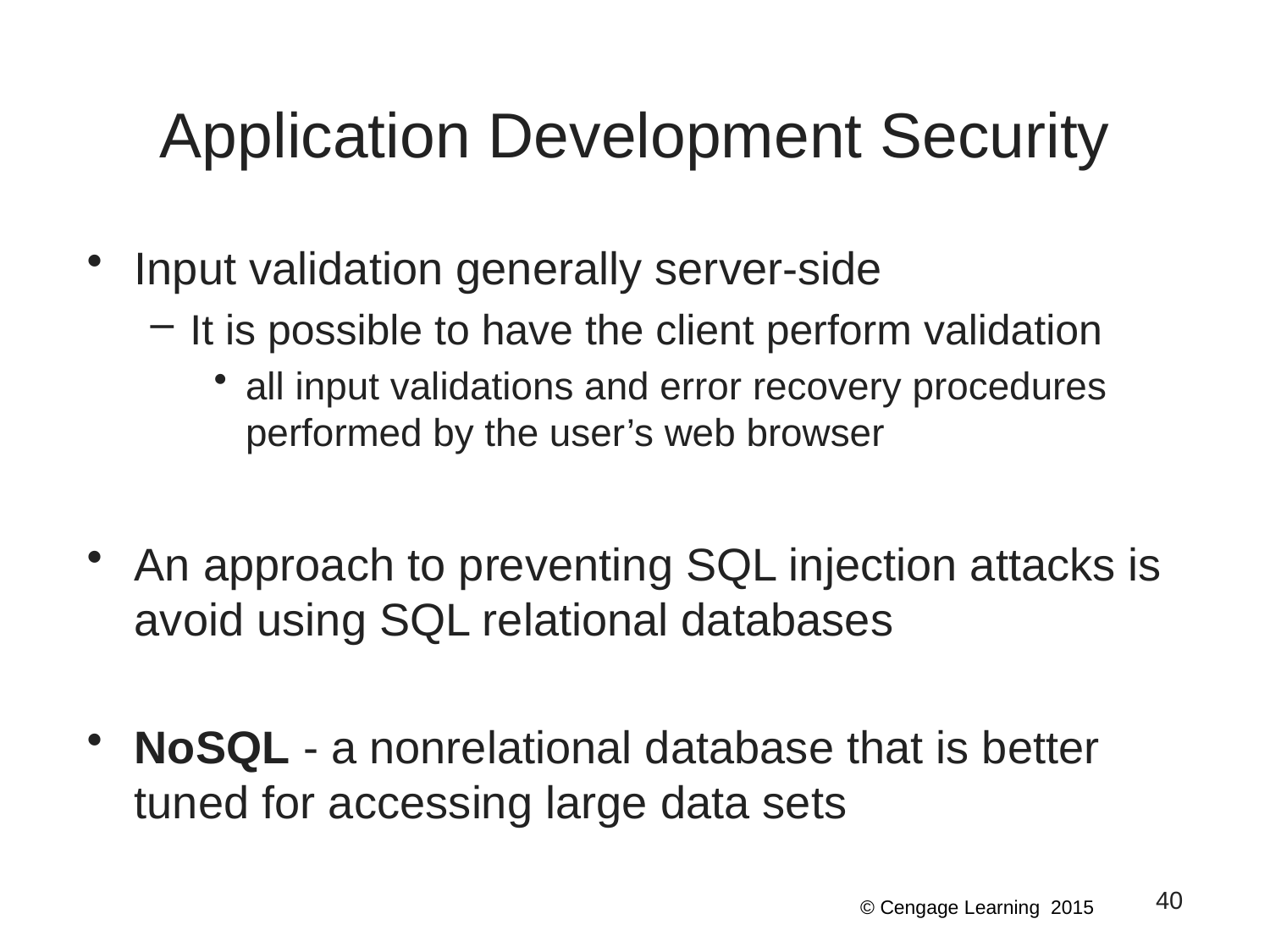

# Application Development Security
Input validation generally server-side
It is possible to have the client perform validation
all input validations and error recovery procedures  performed by the user’s web browser

An approach to preventing SQL injection attacks is avoid using SQL relational databases

NoSQL - a nonrelational database that is better tuned for accessing large data sets
40